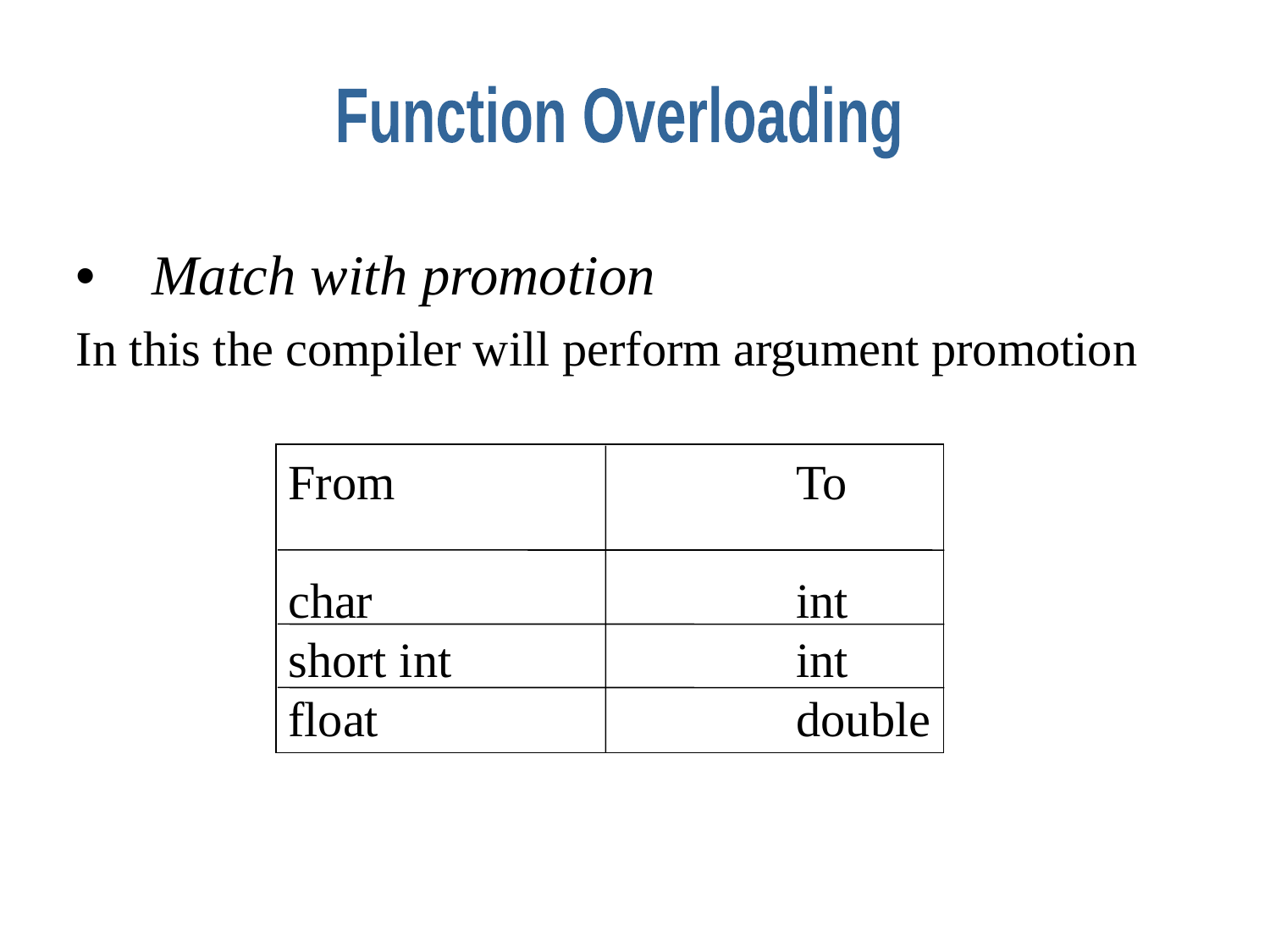

Function Overloading
  Match with promotion
In this the compiler will perform argument promotion
From				To

char				int
short int			int
float				double